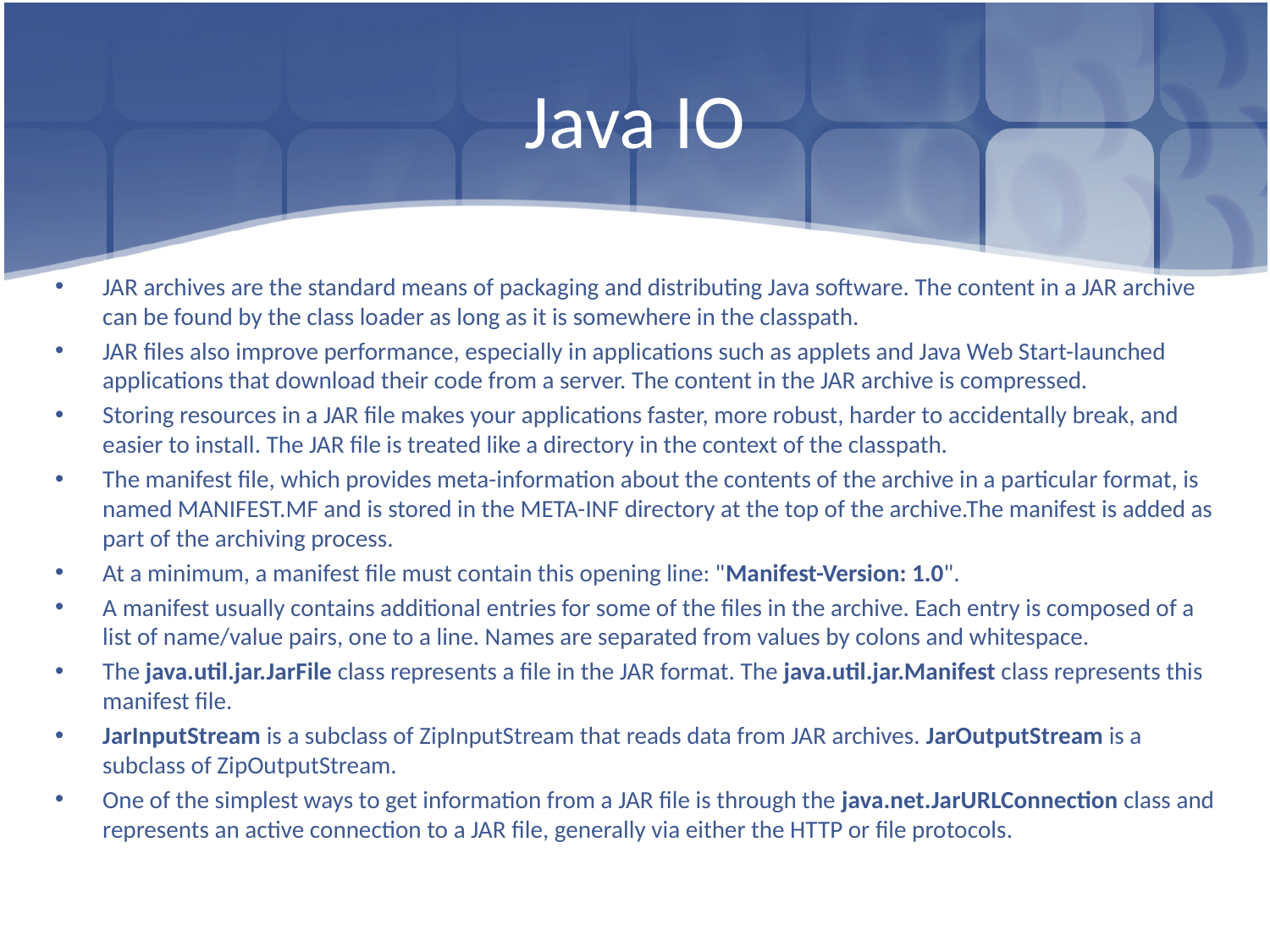

# Java IO
JAR archives are the standard means of packaging and distributing Java software. The content in a JAR archive can be found by the class loader as long as it is somewhere in the classpath.
JAR files also improve performance, especially in applications such as applets and Java Web Start-launched applications that download their code from a server. The content in the JAR archive is compressed.
Storing resources in a JAR file makes your applications faster, more robust, harder to accidentally break, and easier to install. The JAR file is treated like a directory in the context of the classpath.
The manifest file, which provides meta-information about the contents of the archive in a particular format, is named MANIFEST.MF and is stored in the META-INF directory at the top of the archive.The manifest is added as part of the archiving process.
At a minimum, a manifest file must contain this opening line: "Manifest-Version: 1.0".
A manifest usually contains additional entries for some of the files in the archive. Each entry is composed of a list of name/value pairs, one to a line. Names are separated from values by colons and whitespace.
The java.util.jar.JarFile class represents a file in the JAR format. The java.util.jar.Manifest class represents this manifest file.
JarInputStream is a subclass of ZipInputStream that reads data from JAR archives. JarOutputStream is a subclass of ZipOutputStream.
One of the simplest ways to get information from a JAR file is through the java.net.JarURLConnection class and represents an active connection to a JAR file, generally via either the HTTP or file protocols.